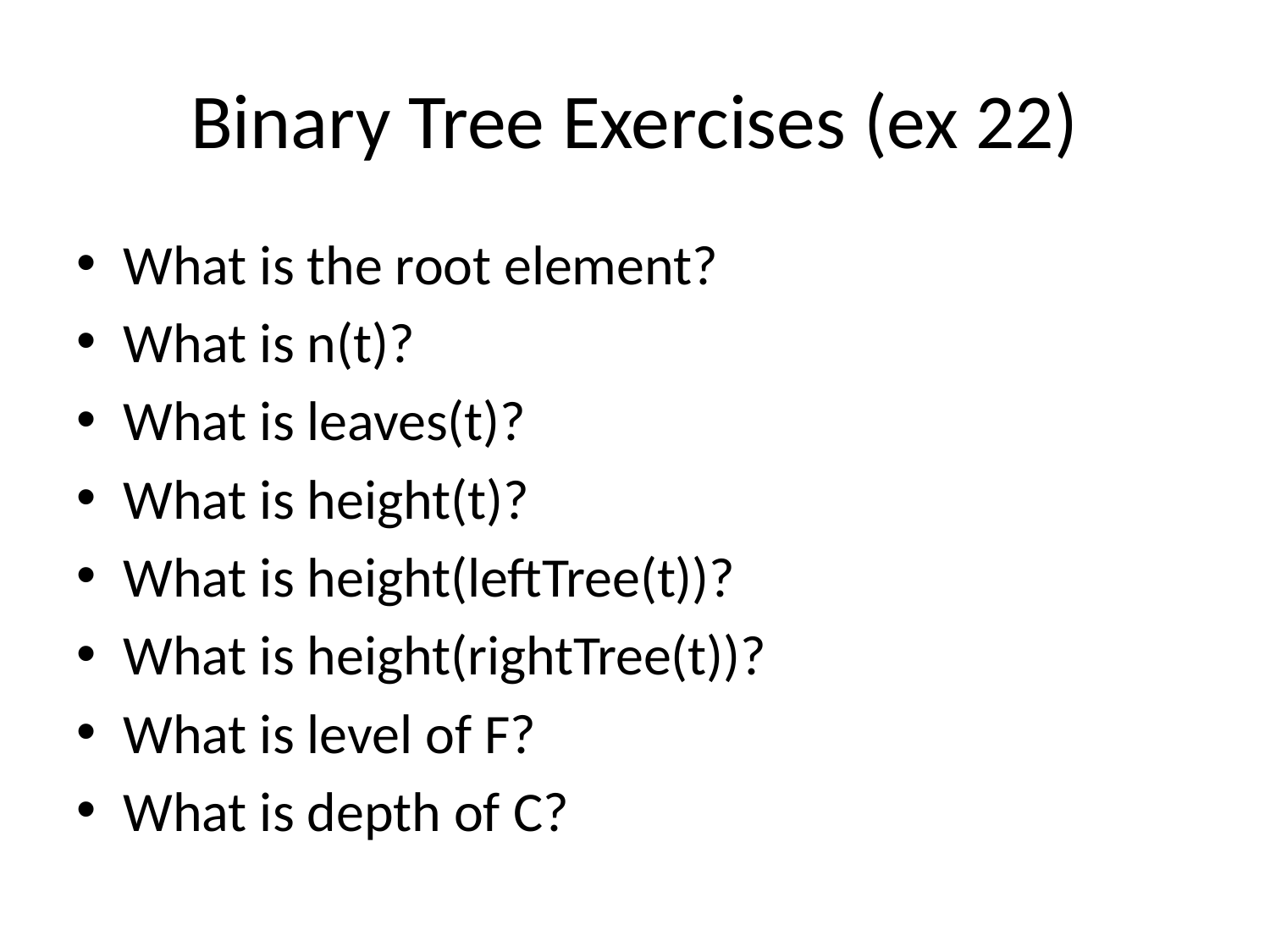

# Binary Tree Exercises (ex 22)
What is the root element?
What is n(t)?
What is leaves(t)?
What is height(t)?
What is height(leftTree(t))?
What is height(rightTree(t))?
What is level of F?
What is depth of C?